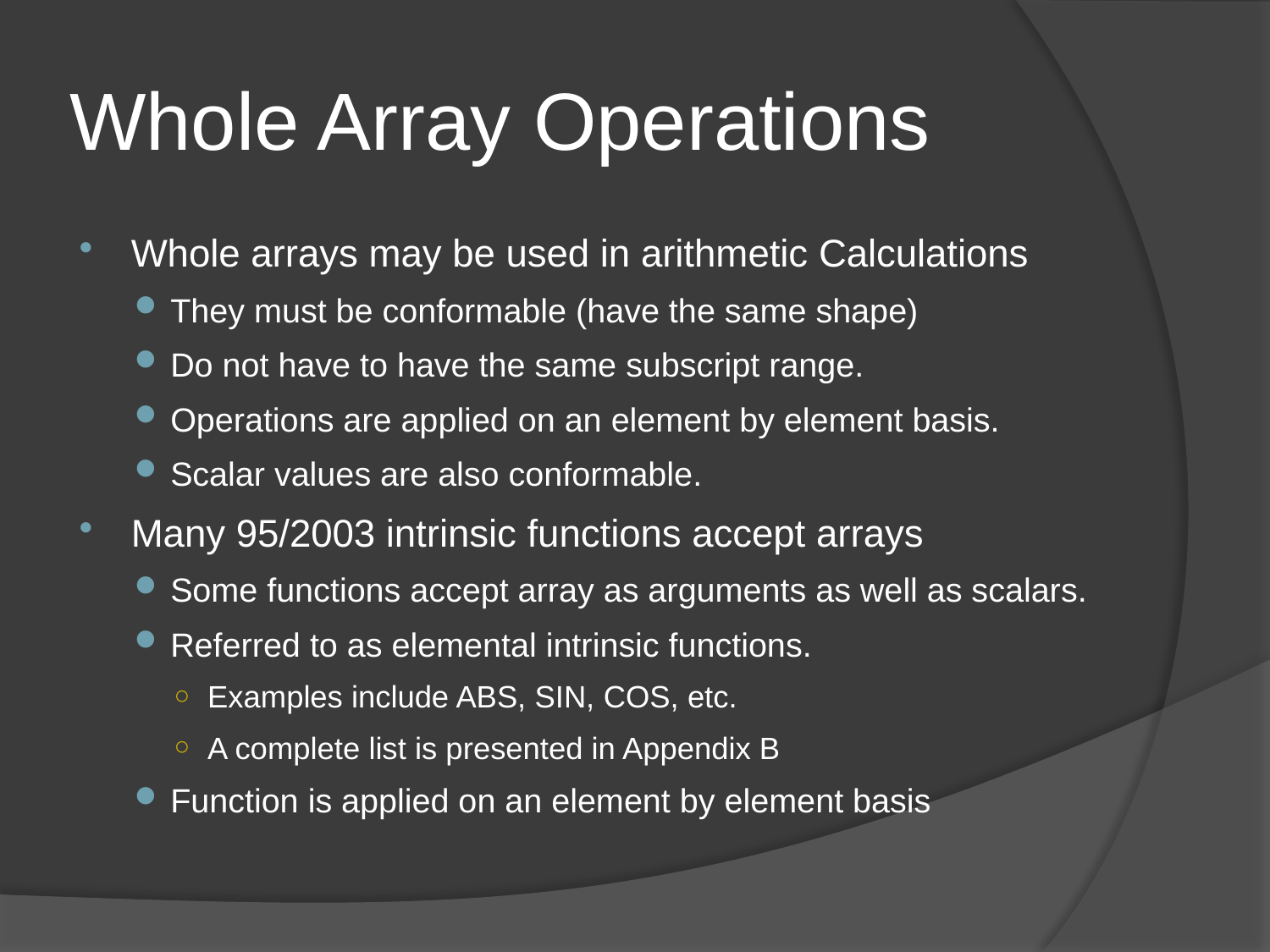

# Whole Array Operations
Whole arrays may be used in arithmetic Calculations
They must be conformable (have the same shape)
Do not have to have the same subscript range.
Operations are applied on an element by element basis.
Scalar values are also conformable.
Many 95/2003 intrinsic functions accept arrays
Some functions accept array as arguments as well as scalars.
Referred to as elemental intrinsic functions.
Examples include ABS, SIN, COS, etc.
A complete list is presented in Appendix B
Function is applied on an element by element basis